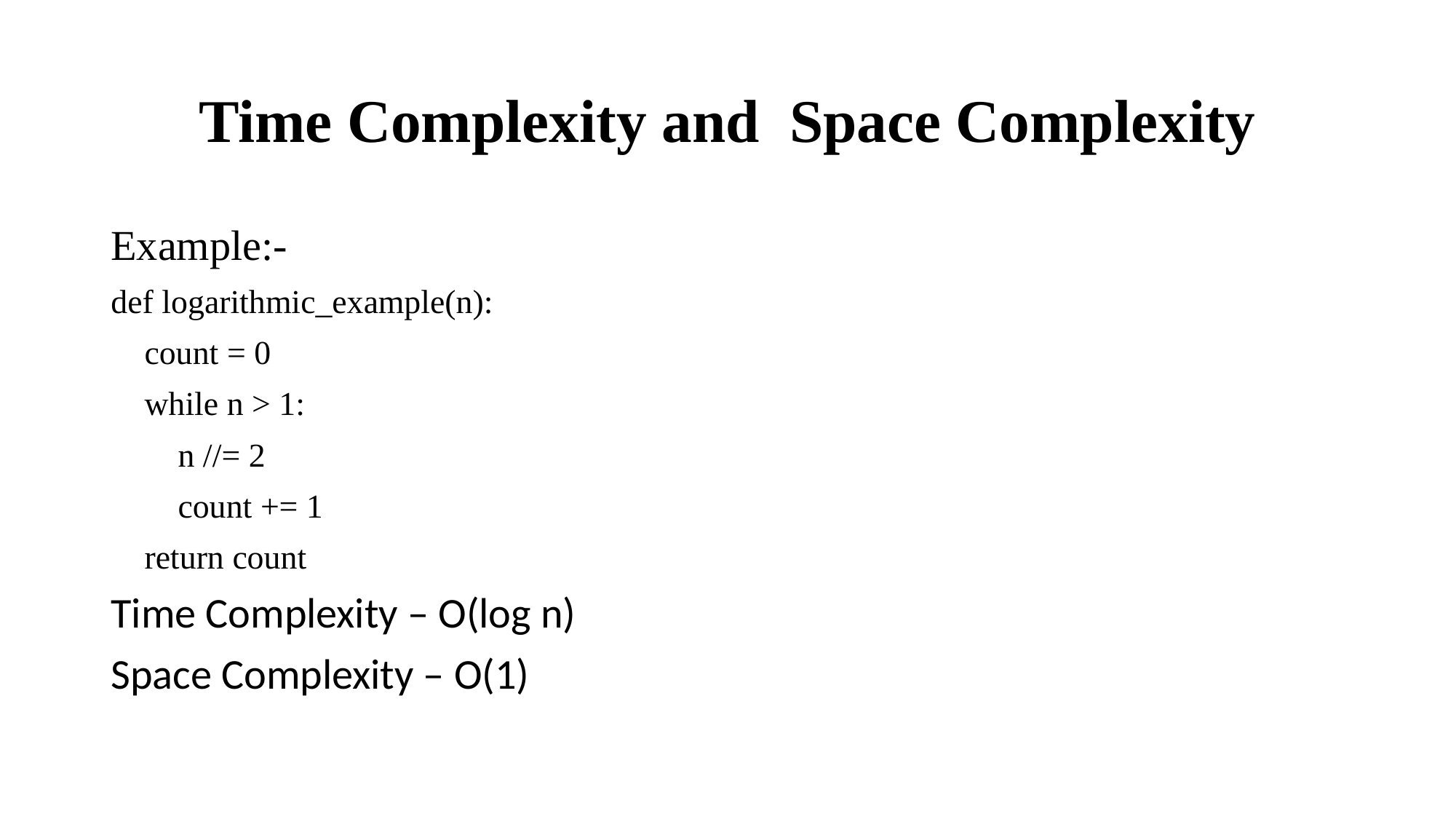

# Time Complexity and  Space Complexity
Example:-
def logarithmic_example(n):
    count = 0
    while n > 1:
        n //= 2
        count += 1
    return count
Time Complexity – O(log n)
Space Complexity – O(1)